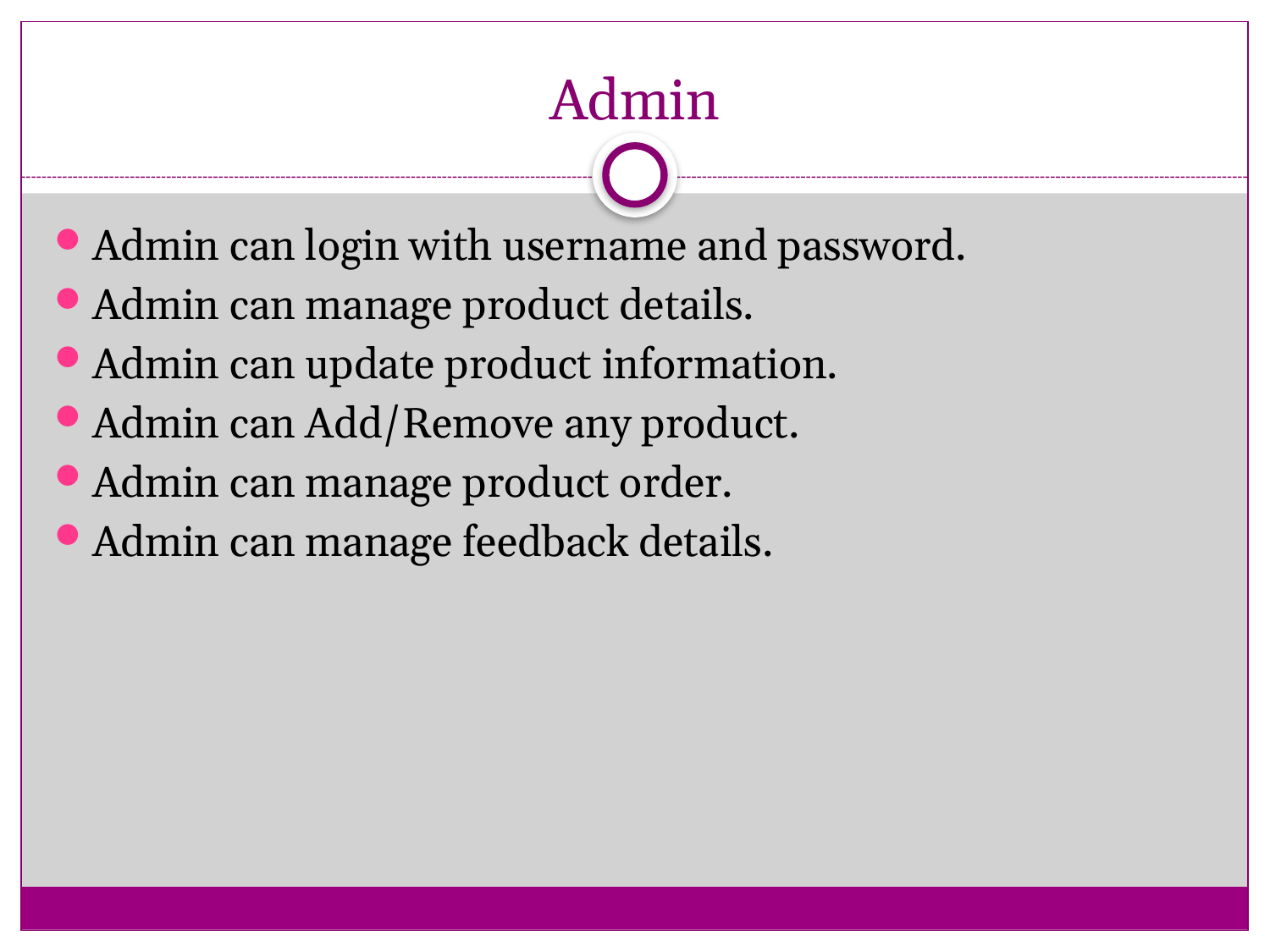

# Admin
Admin can login with username and password.
Admin can manage product details.
Admin can update product information.
Admin can Add/Remove any product.
Admin can manage product order.
Admin can manage feedback details.